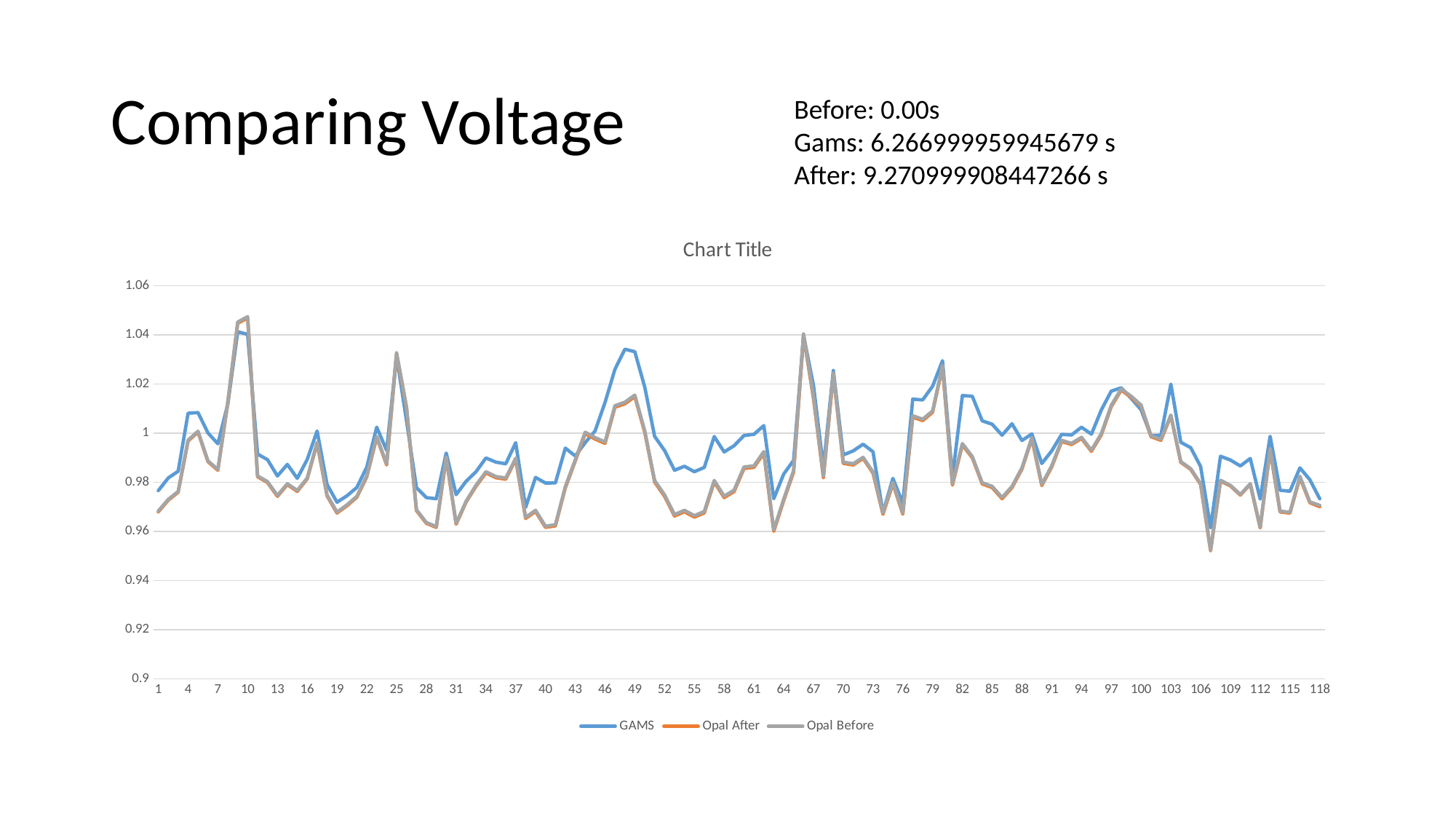

# Comparing Voltage
Before: 0.00s
Gams: 6.266999959945679 s
After: 9.270999908447266 s

### Chart:

| Category | GAMS | Opal After | Opal Before |
|---|---|---|---|